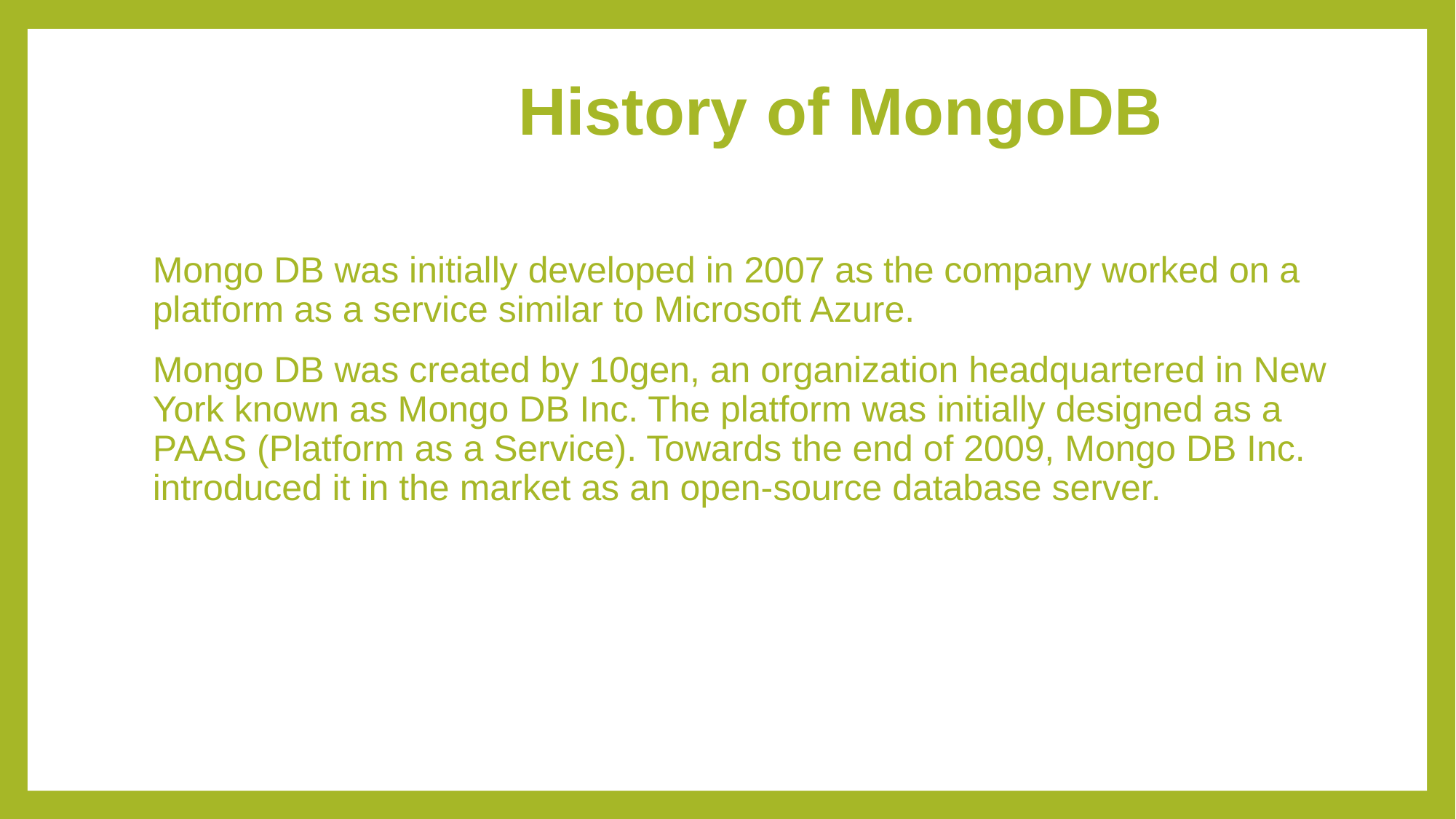

# History of MongoDB
Mongo DB was initially developed in 2007 as the company worked on a platform as a service similar to Microsoft Azure.
Mongo DB was created by 10gen, an organization headquartered in New York known as Mongo DB Inc. The platform was initially designed as a PAAS (Platform as a Service). Towards the end of 2009, Mongo DB Inc. introduced it in the market as an open-source database server.